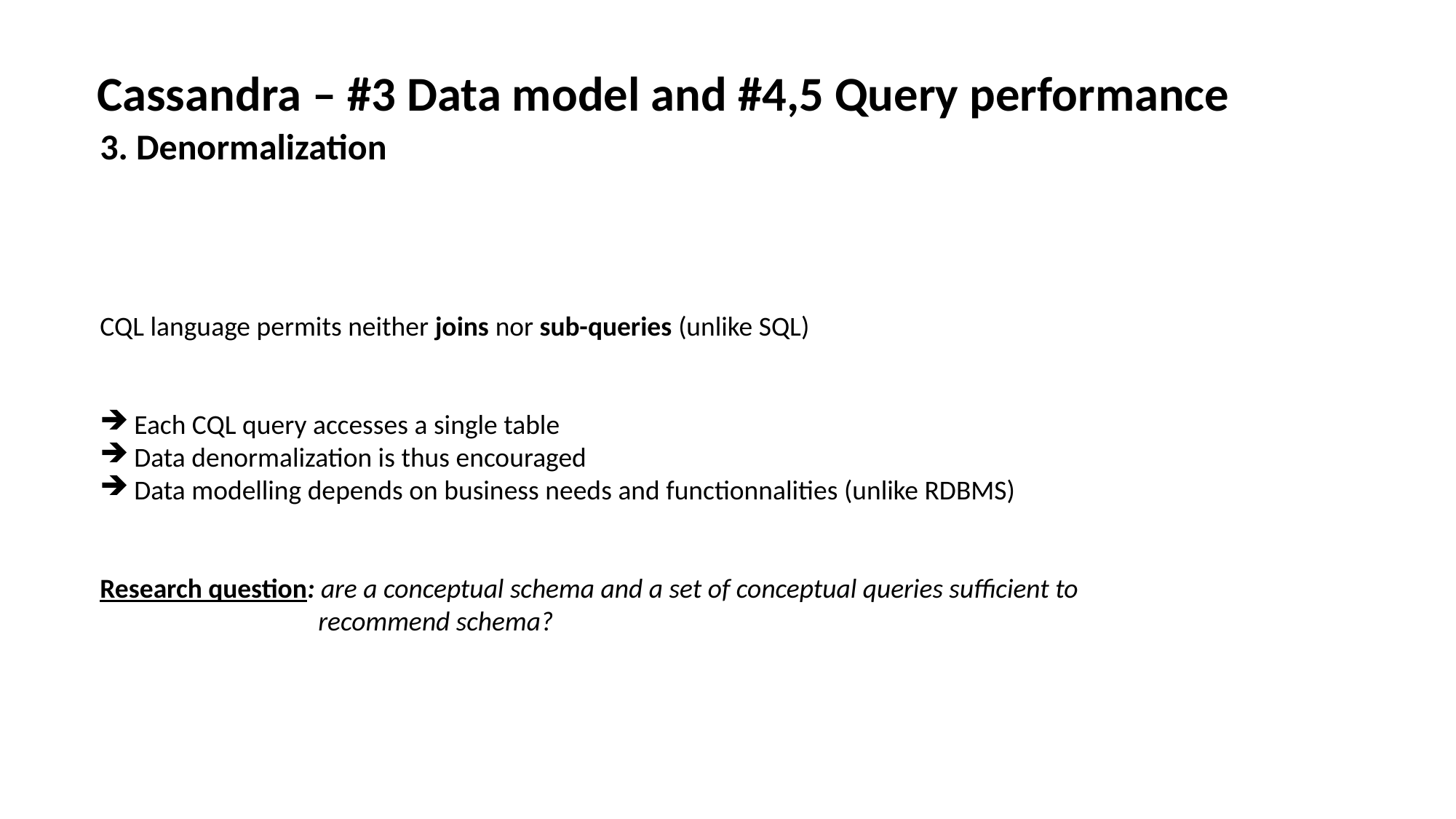

Cassandra – #3 Data model and #4,5 Query performance
3. Denormalization

CQL language permits neither joins nor sub-queries (unlike SQL)

Each CQL query accesses a single table
Data denormalization is thus encouraged
Data modelling depends on business needs and functionnalities (unlike RDBMS)

Research question: are a conceptual schema and a set of conceptual queries sufficient to 		recommend schema?